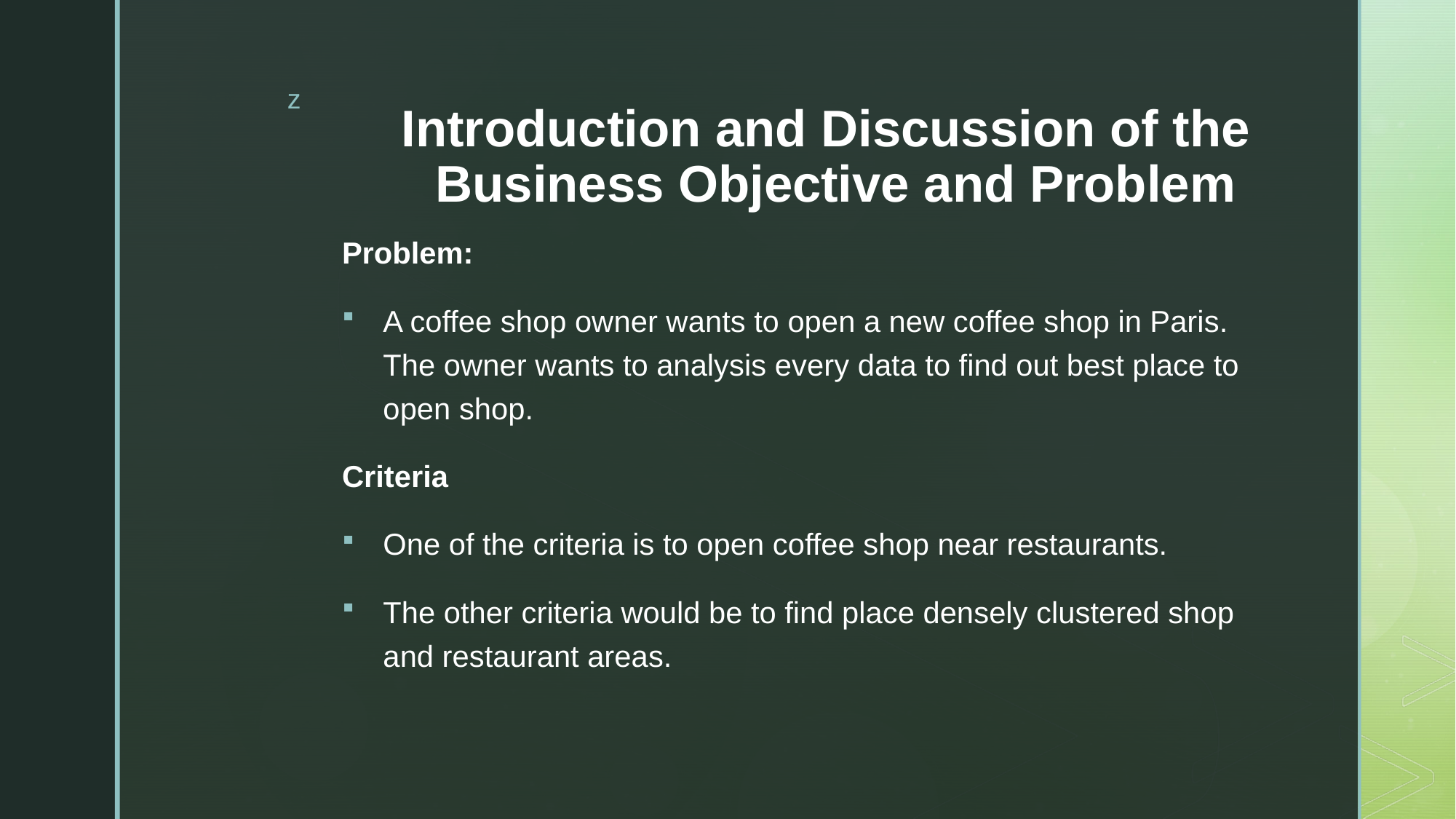

# Introduction and Discussion of the Business Objective and Problem
Problem:
A coffee shop owner wants to open a new coffee shop in Paris. The owner wants to analysis every data to find out best place to open shop.
Criteria
One of the criteria is to open coffee shop near restaurants.
The other criteria would be to find place densely clustered shop and restaurant areas.